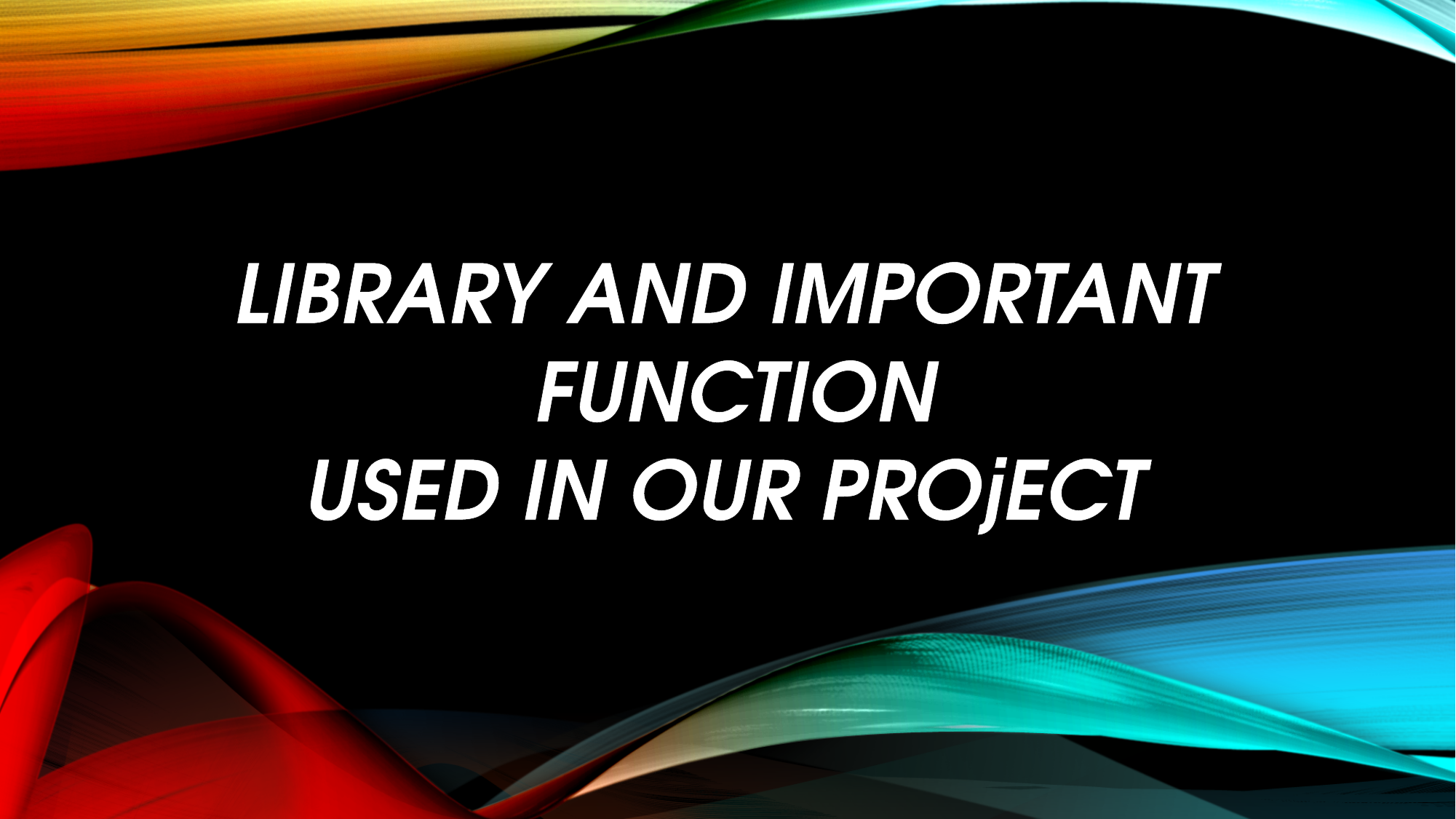

LIBRARY AND IMPORTANT
 FUNCTION
 USED IN OUR PROjECT
#